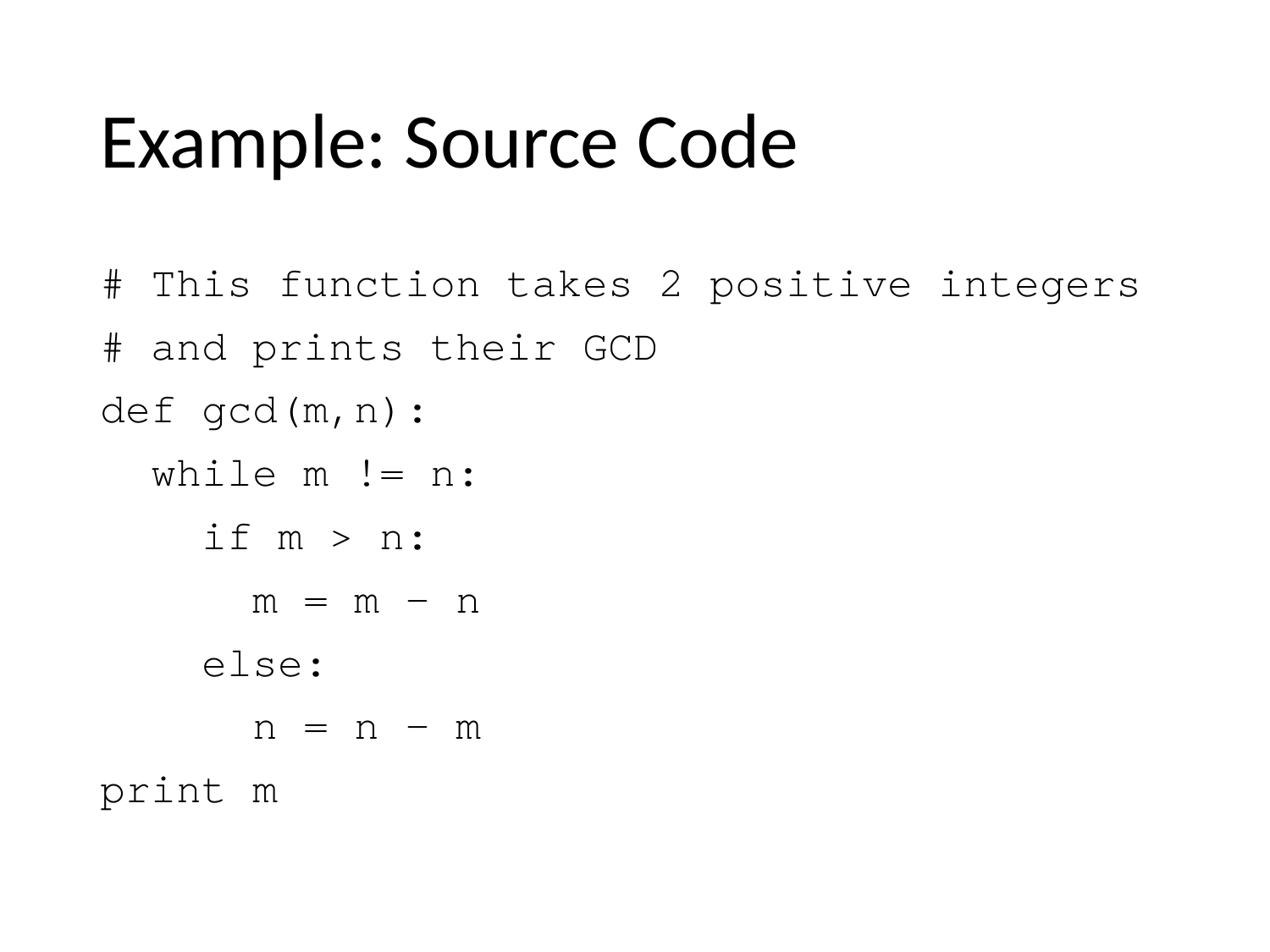

# Example: Source Code
# This function takes 2 positive integers
# and prints their GCD
def gcd(m,n):
  while m != n:
    if m > n:
      m = m - n
    else:
      n = n - m
print m